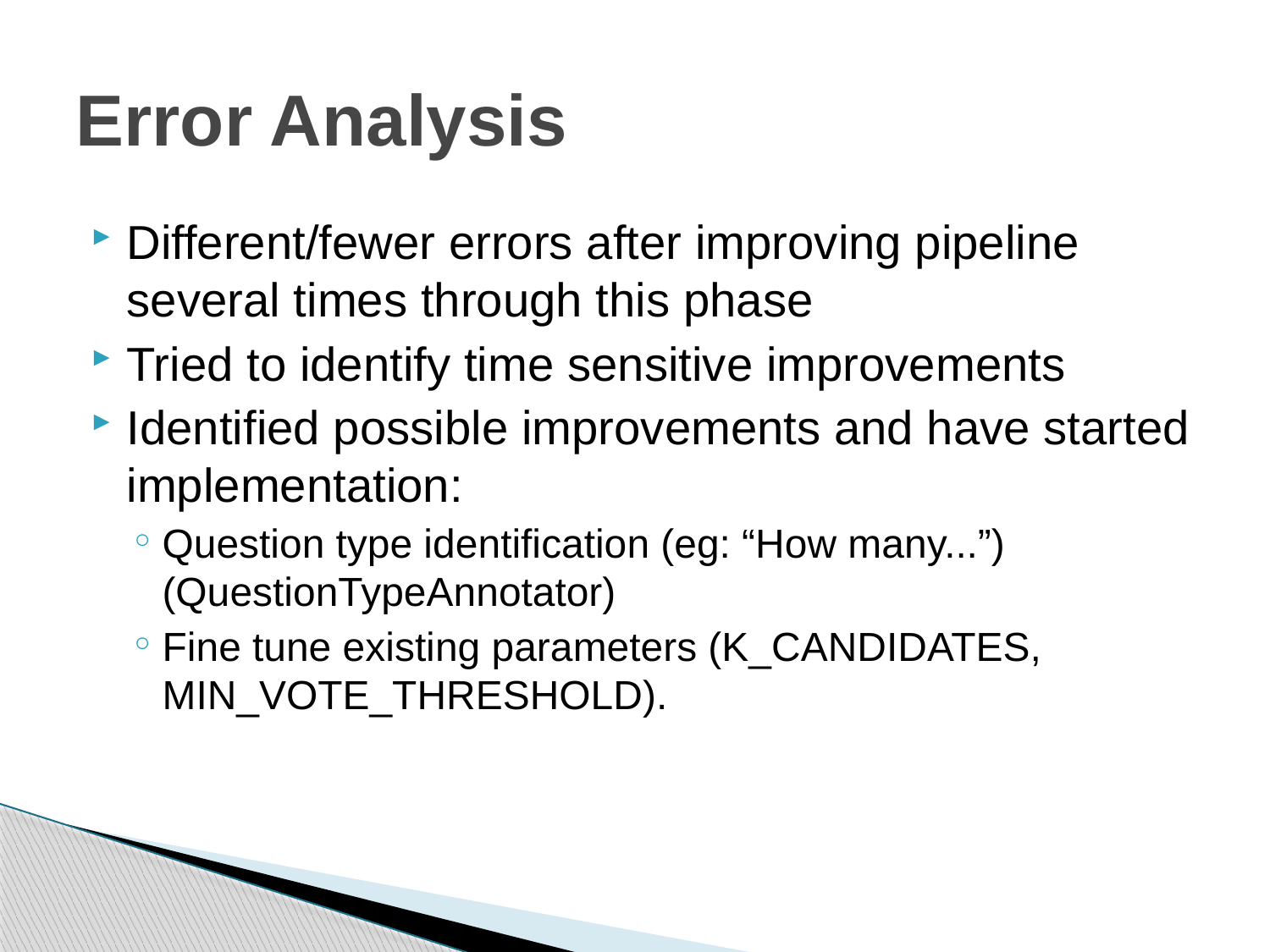

# Error Analysis
Different/fewer errors after improving pipeline several times through this phase
Tried to identify time sensitive improvements
Identified possible improvements and have started implementation:
Question type identification (eg: “How many...”) (QuestionTypeAnnotator)
Fine tune existing parameters (K_CANDIDATES, MIN_VOTE_THRESHOLD).